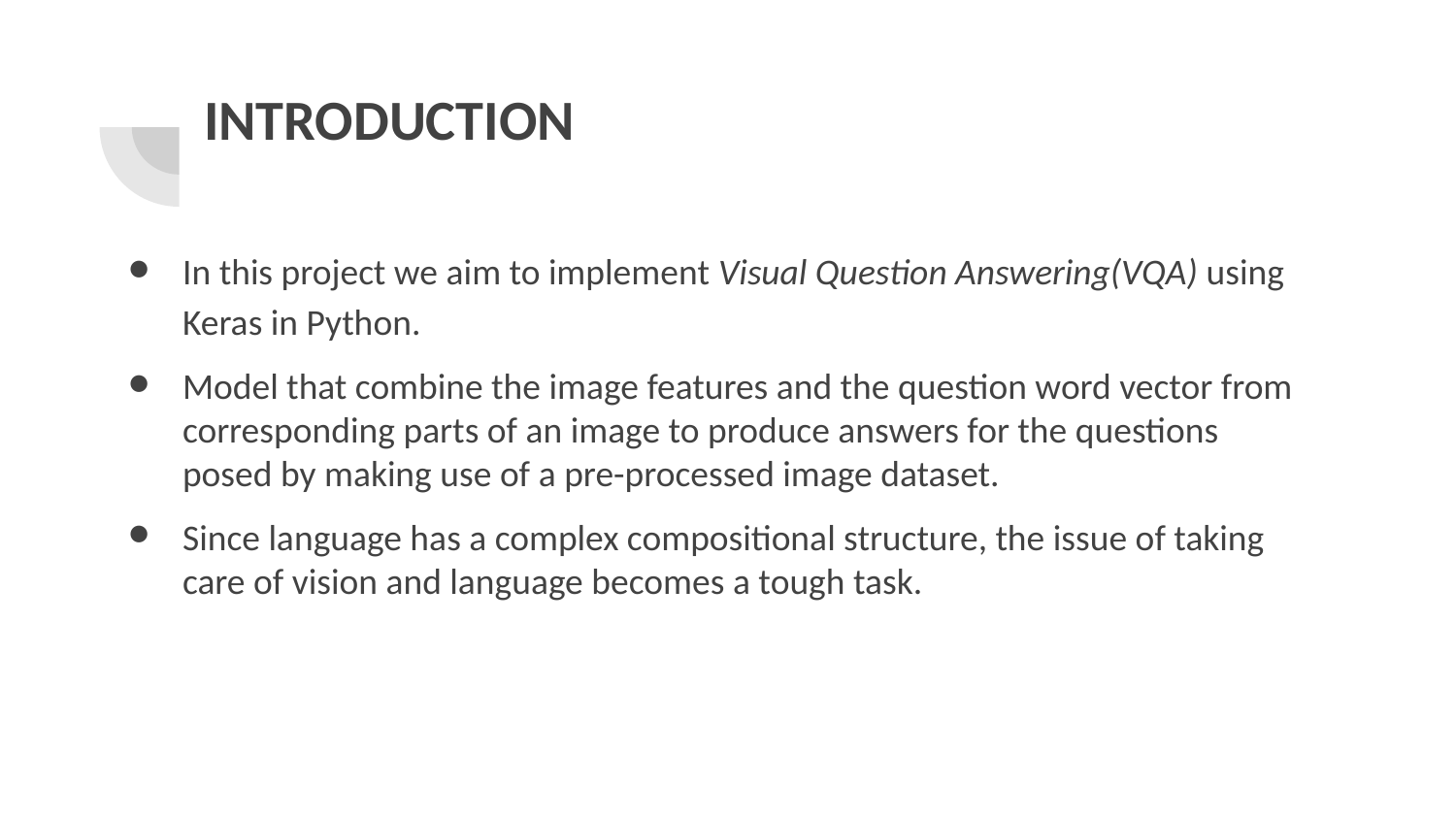

# INTRODUCTION
In this project we aim to implement Visual Question Answering(VQA) using Keras in Python.
Model that combine the image features and the question word vector from corresponding parts of an image to produce answers for the questions posed by making use of a pre-processed image dataset.
Since language has a complex compositional structure, the issue of taking care of vision and language becomes a tough task.